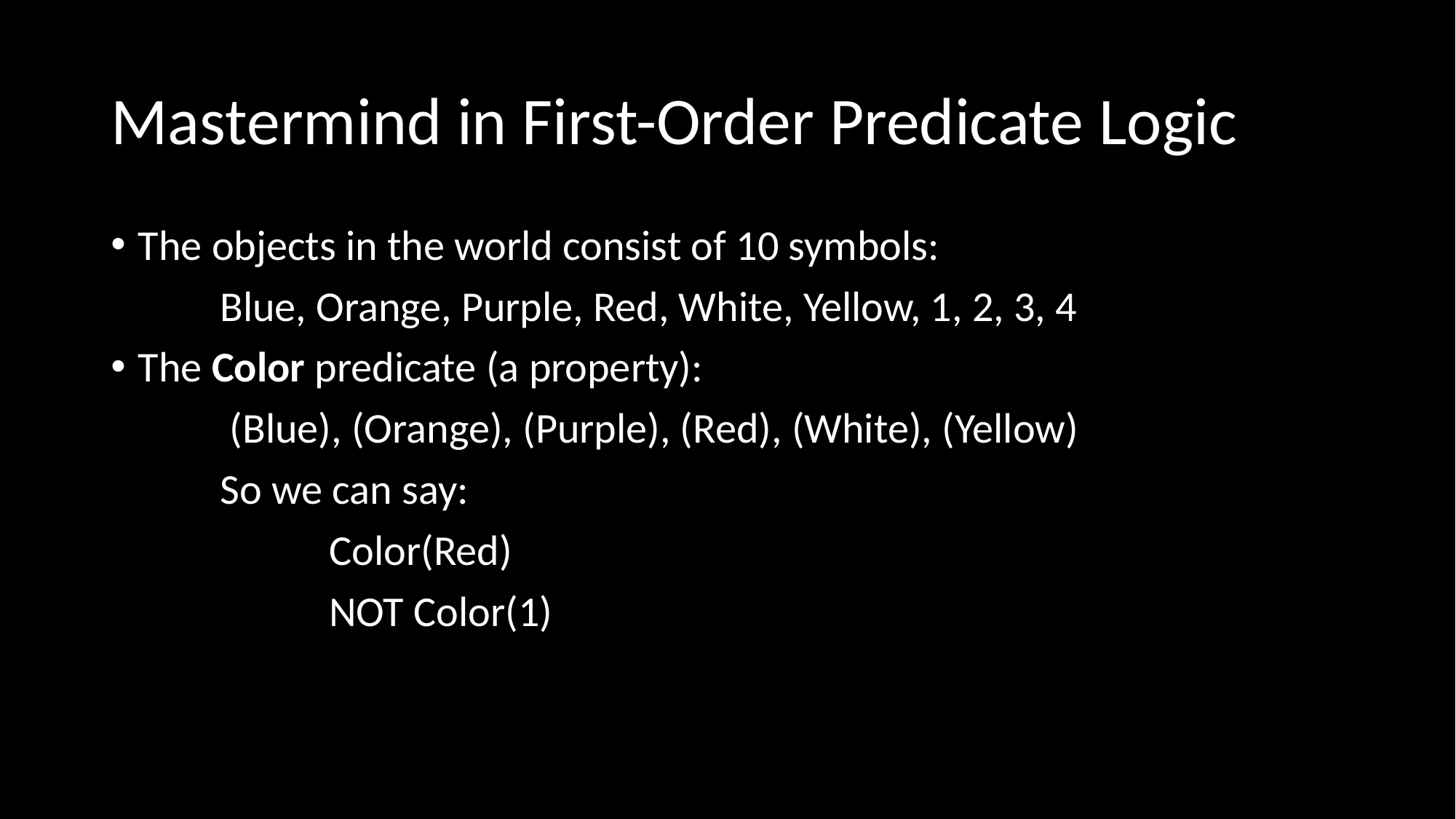

# Mastermind in First-Order Predicate Logic
The objects in the world consist of 10 symbols:
	Blue, Orange, Purple, Red, White, Yellow, 1, 2, 3, 4
The Color predicate (a property):
	 (Blue), (Orange), (Purple), (Red), (White), (Yellow)
	So we can say:
		Color(Red)
		NOT Color(1)